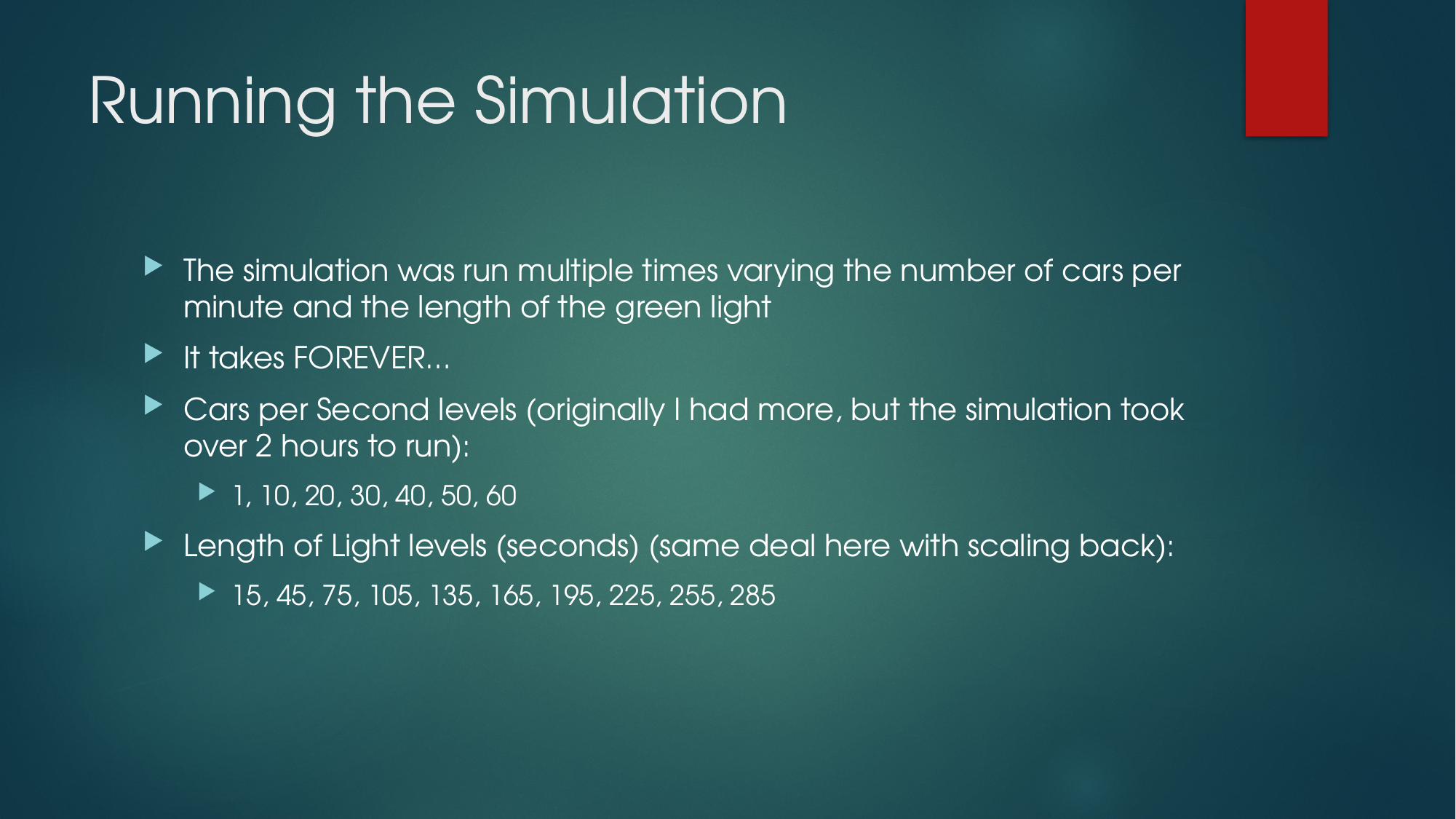

# Running the Simulation
The simulation was run multiple times varying the number of cars per minute and the length of the green light
It takes FOREVER…
Cars per Second levels (originally I had more, but the simulation took over 2 hours to run):
1, 10, 20, 30, 40, 50, 60
Length of Light levels (seconds) (same deal here with scaling back):
15, 45, 75, 105, 135, 165, 195, 225, 255, 285